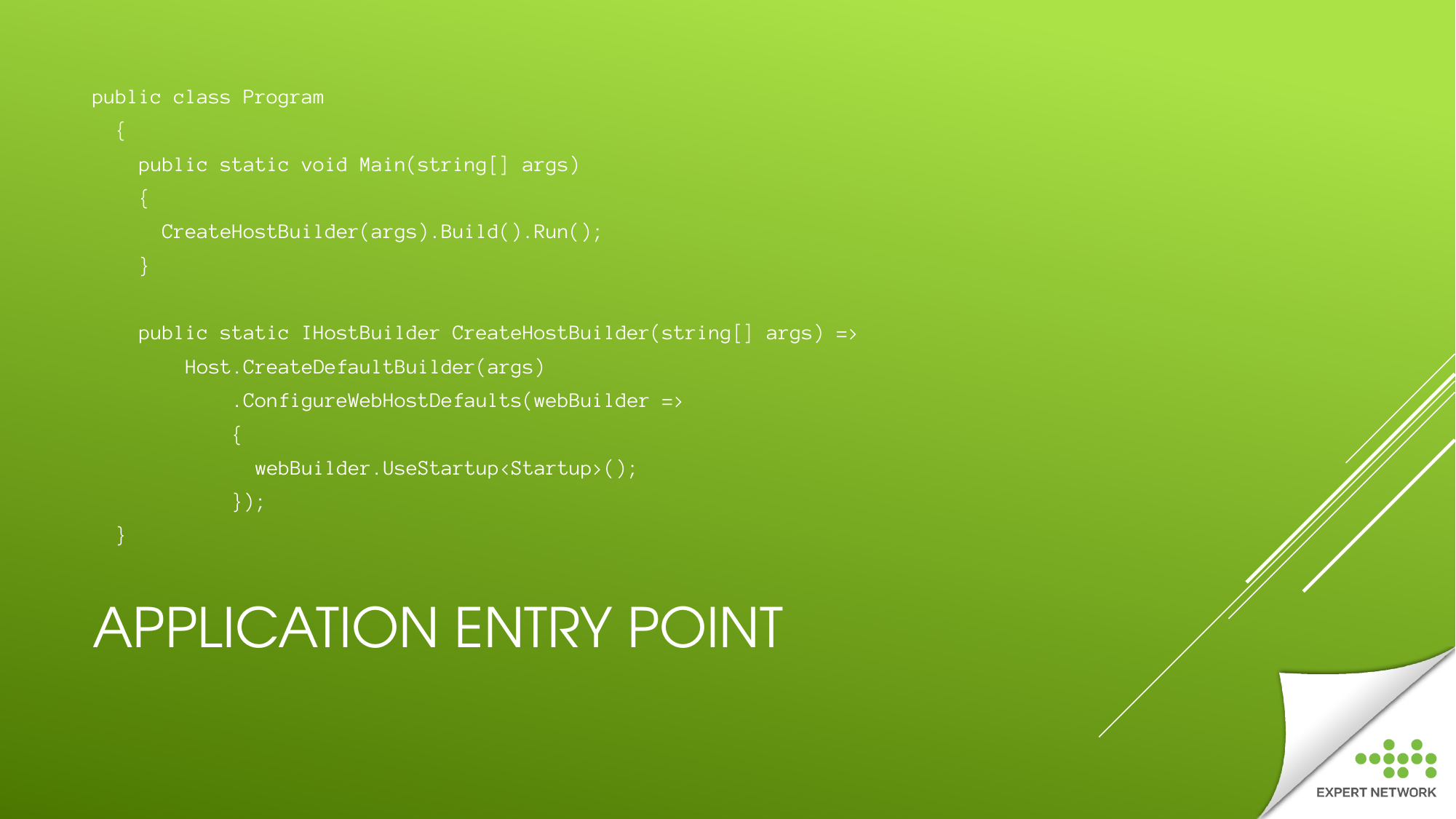

public class Program
  {
    public static void Main(string[] args)
    {
      CreateHostBuilder(args).Build().Run();
    }

    public static IHostBuilder CreateHostBuilder(string[] args) =>
        Host.CreateDefaultBuilder(args)
            .ConfigureWebHostDefaults(webBuilder =>
            {
              webBuilder.UseStartup<Startup>();
            });
  }

# APPLICATION ENTRY POINT